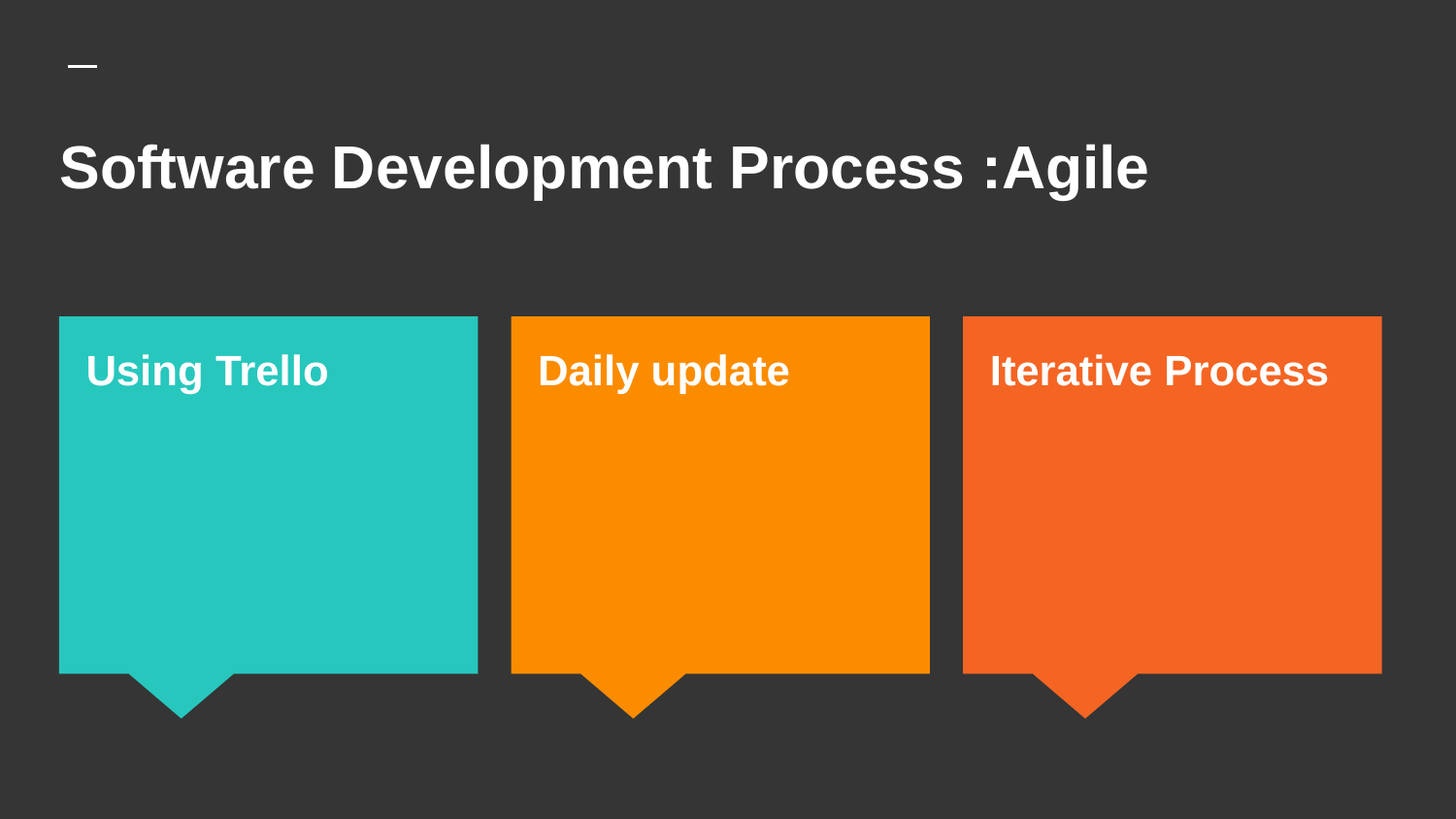

# Software Development Process :Agile

Using Trello
Daily update
Iterative Process